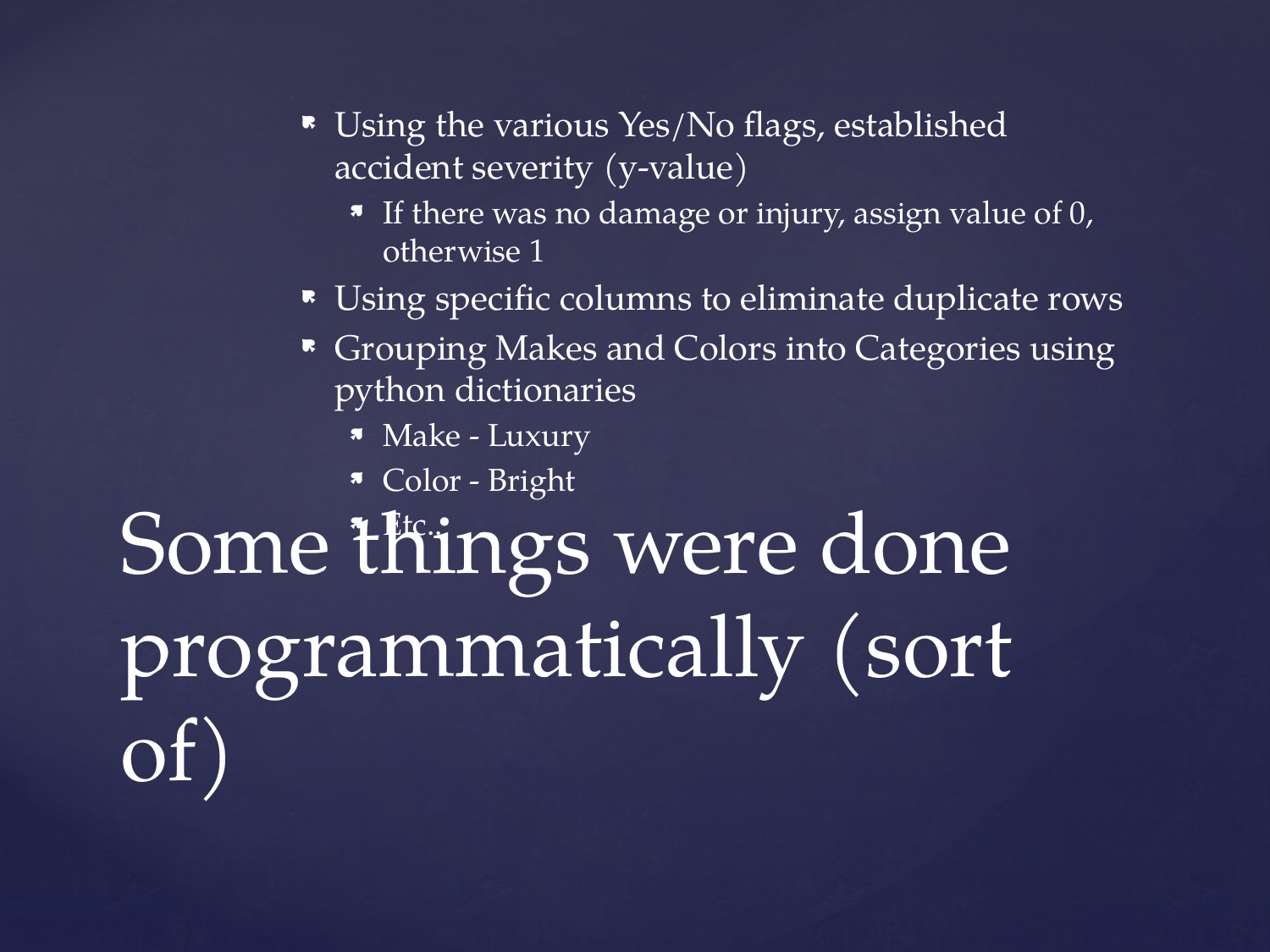

Using the various Yes/No flags, established accident severity (y-value)
If there was no damage or injury, assign value of 0, otherwise 1
Using specific columns to eliminate duplicate rows
Grouping Makes and Colors into Categories using python dictionaries
Make - Luxury
Color - Bright
Etc..

# Some things were done programmatically (sort of)